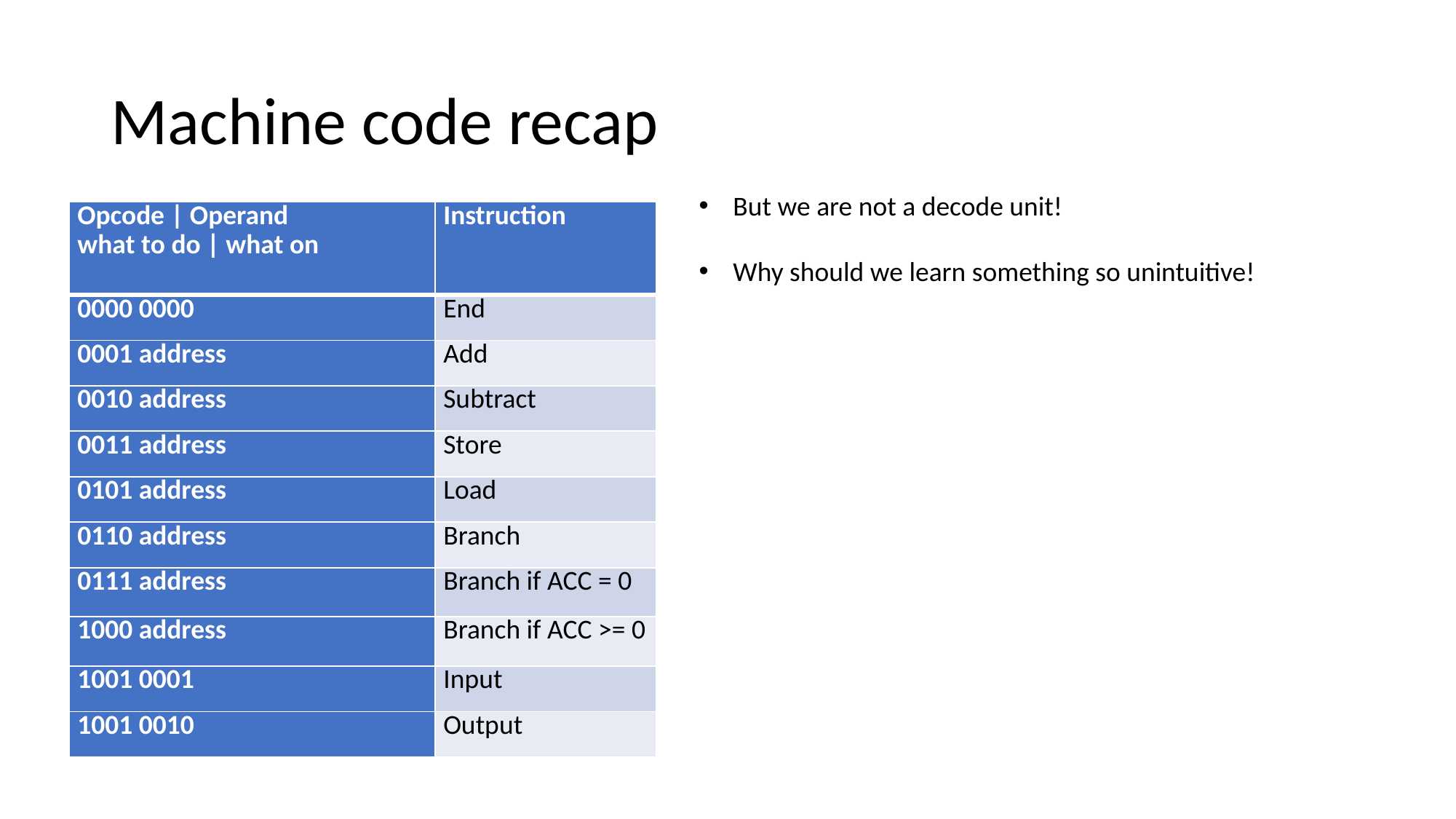

# Machine code recap
But we are not a decode unit!

Why should we learn something so unintuitive!
| Opcode | Operand what to do | what on | Instruction |
| --- | --- |
| 0000 0000 | End |
| 0001 address | Add |
| 0010 address | Subtract |
| 0011 address | Store |
| 0101 address | Load |
| 0110 address | Branch |
| 0111 address | Branch if ACC = 0 |
| 1000 address | Branch if ACC >= 0 |
| 1001 0001 | Input |
| 1001 0010 | Output |